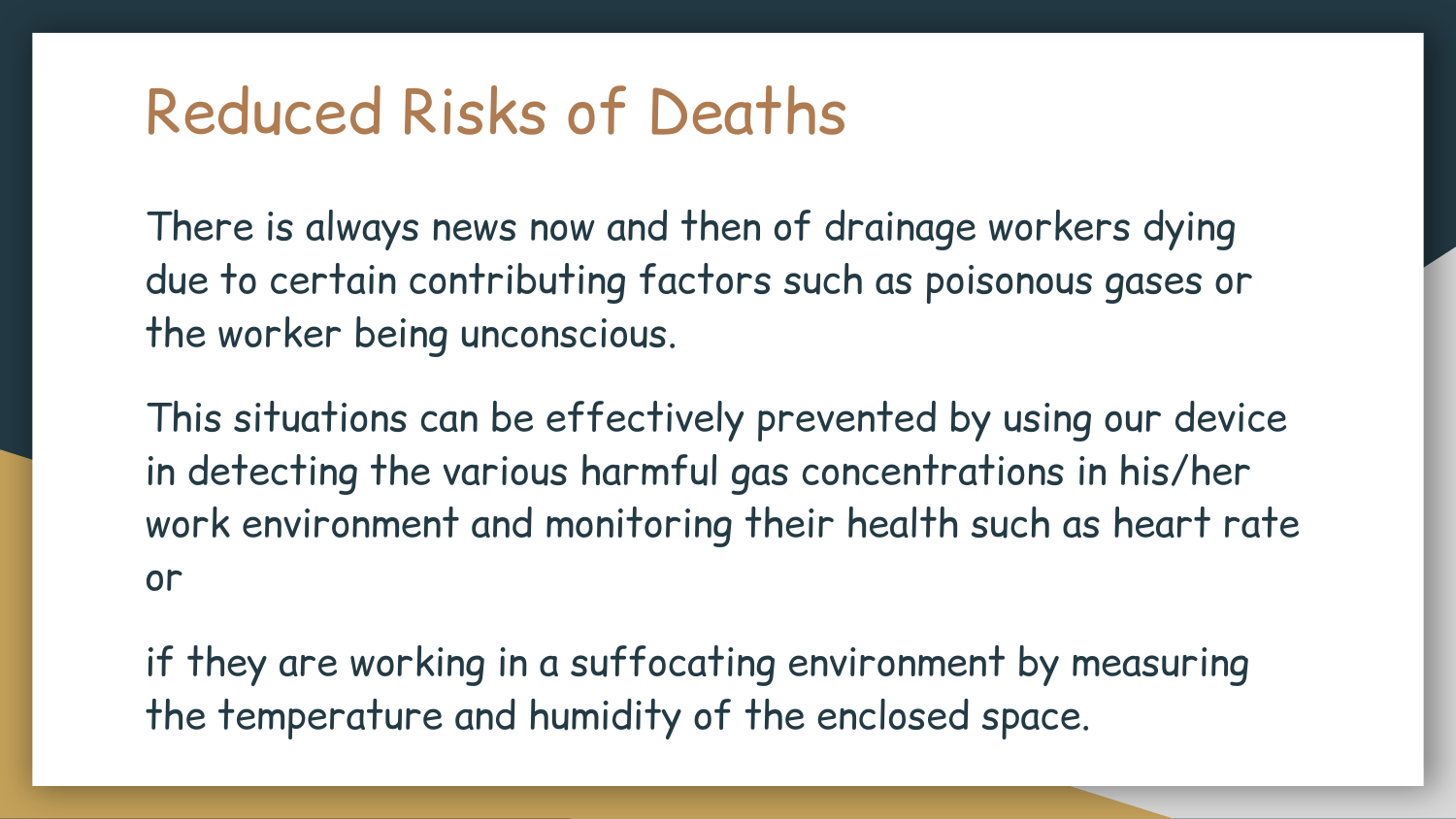

# Reduced Risks of Deaths
There is always news now and then of drainage workers dying due to certain contributing factors such as poisonous gases or the worker being unconscious.
This situations can be effectively prevented by using our device in detecting the various harmful gas concentrations in his/her work environment and monitoring their health such as heart rate or
if they are working in a suffocating environment by measuring the temperature and humidity of the enclosed space.